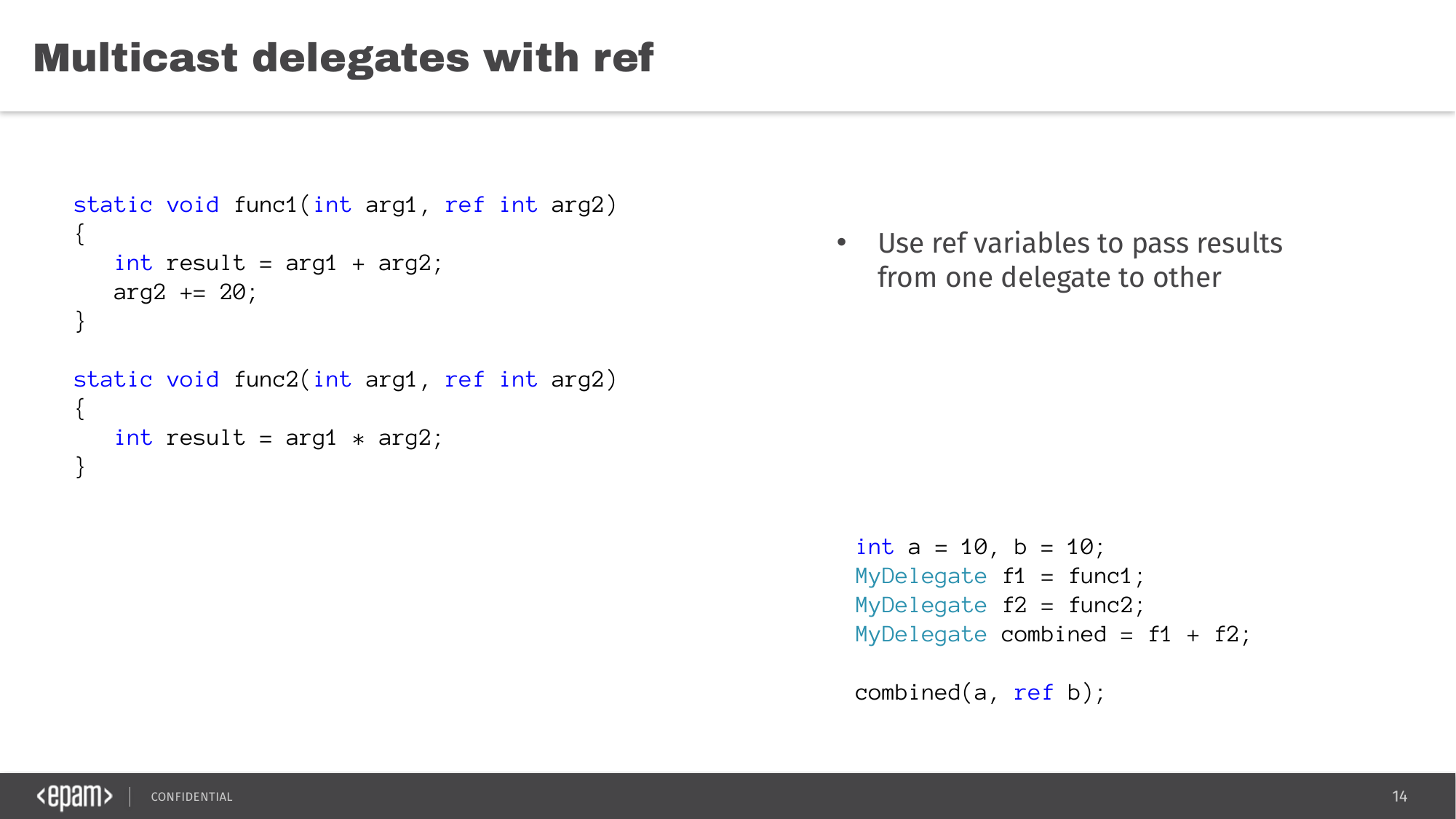

Multicast delegates with ref
static void func1(int arg1, ref int arg2)
{
   int result = arg1 + arg2;
   arg2 += 20;
}

static void func2(int arg1, ref int arg2)
{
   int result = arg1 * arg2;
}
Use ref variables to pass results from one delegate to other
int a = 10, b = 10;
MyDelegate f1 = func1;
MyDelegate f2 = func2;
MyDelegate combined = f1 + f2;

combined(a, ref b);